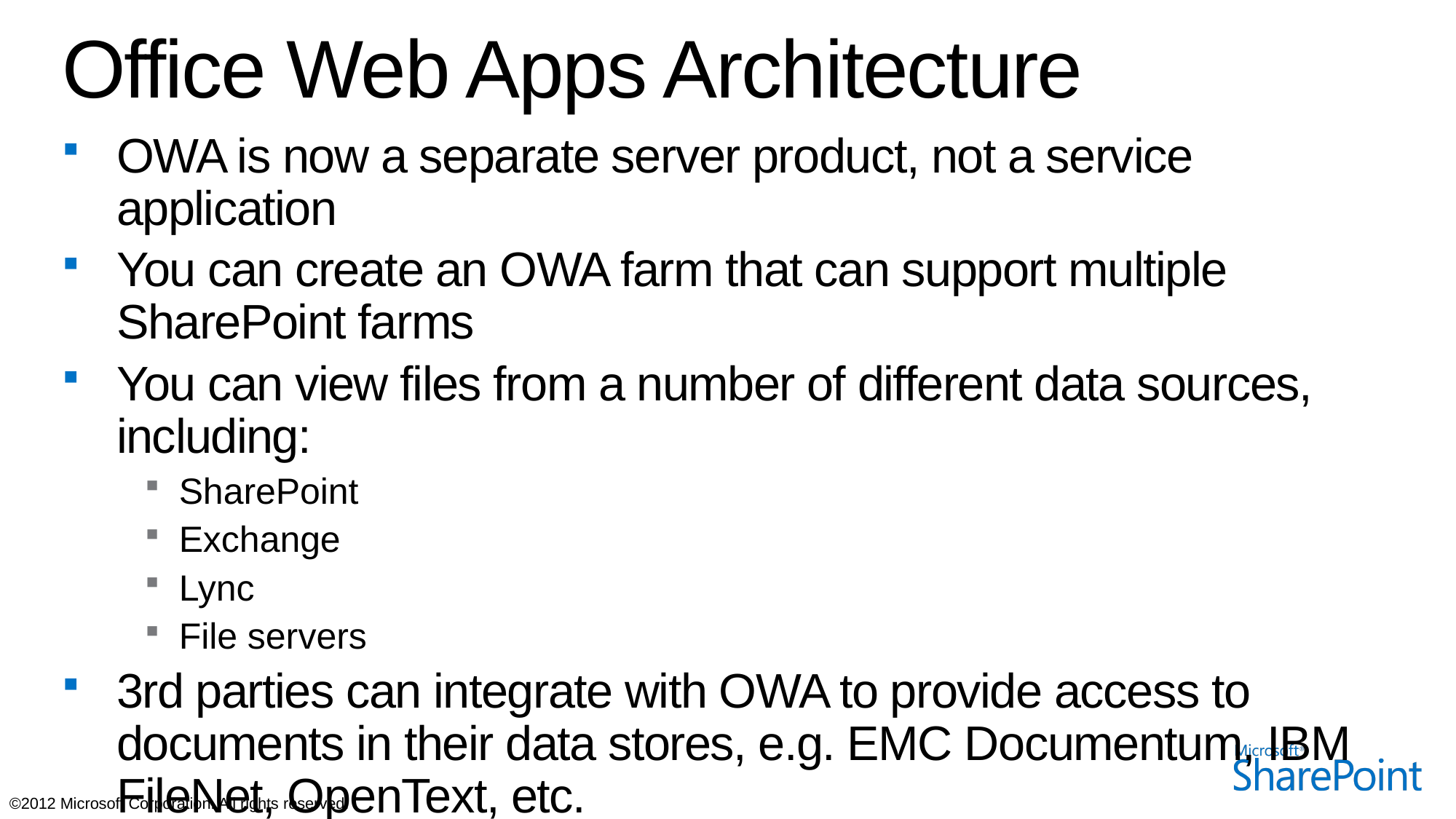

# Office Web Apps Architecture
OWA is now a separate server product, not a service application
You can create an OWA farm that can support multiple SharePoint farms
You can view files from a number of different data sources, including:
SharePoint
Exchange
Lync
File servers
3rd parties can integrate with OWA to provide access to documents in their data stores, e.g. EMC Documentum, IBM FileNet, OpenText, etc.